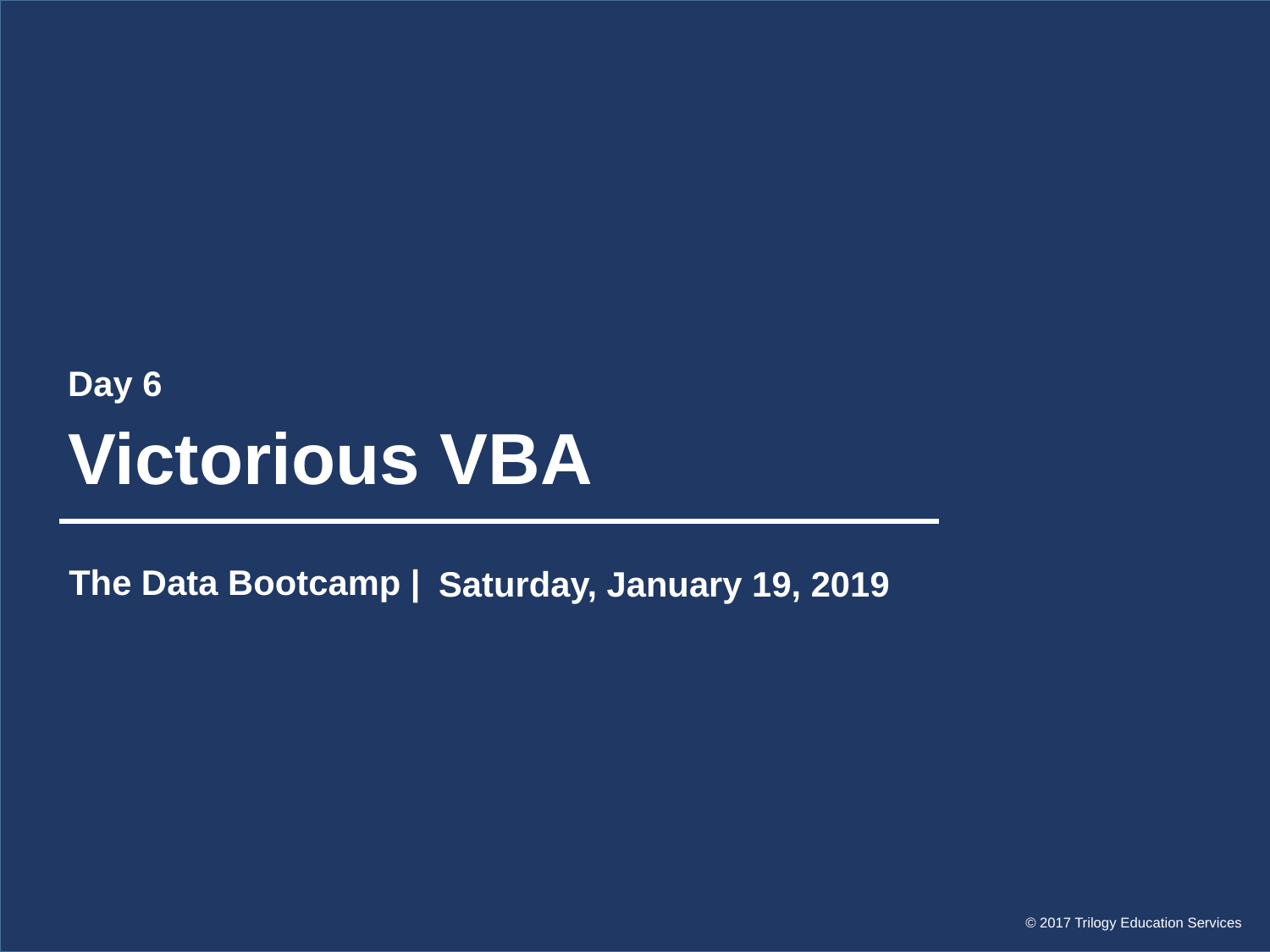

Day 6
# Victorious VBA
The Data Bootcamp |
Saturday, January 19, 2019